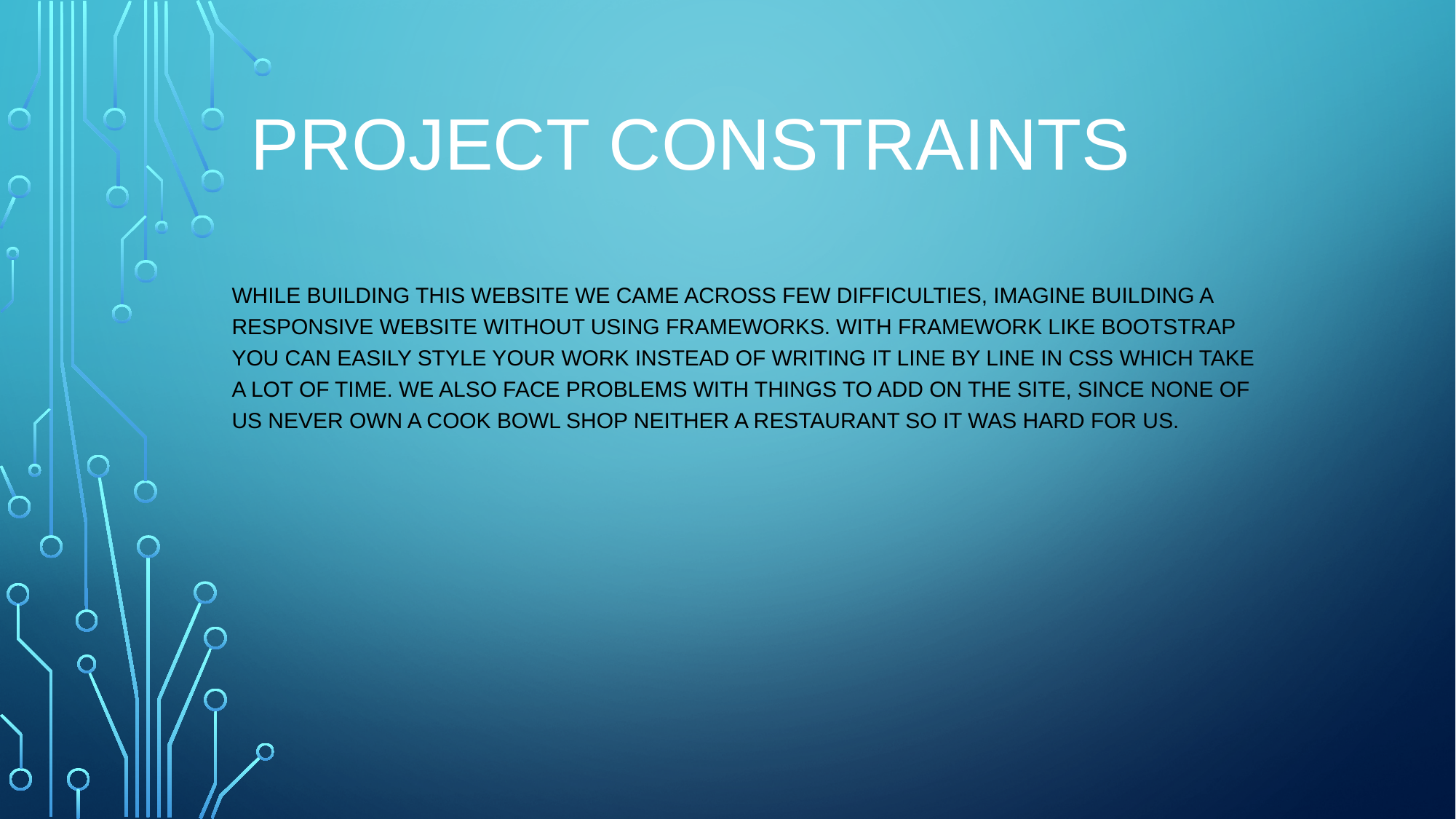

# Project constraints
While building this website we came across few difficulties, imagine building a responsive website without using frameworks. With framework like bootstrap you can easily style your work instead of writing it line by line in CSS which take a lot of time. We also face problems with things to add on the site, since none of us never own a cook bowl shop neither a restaurant so it was hard for us.